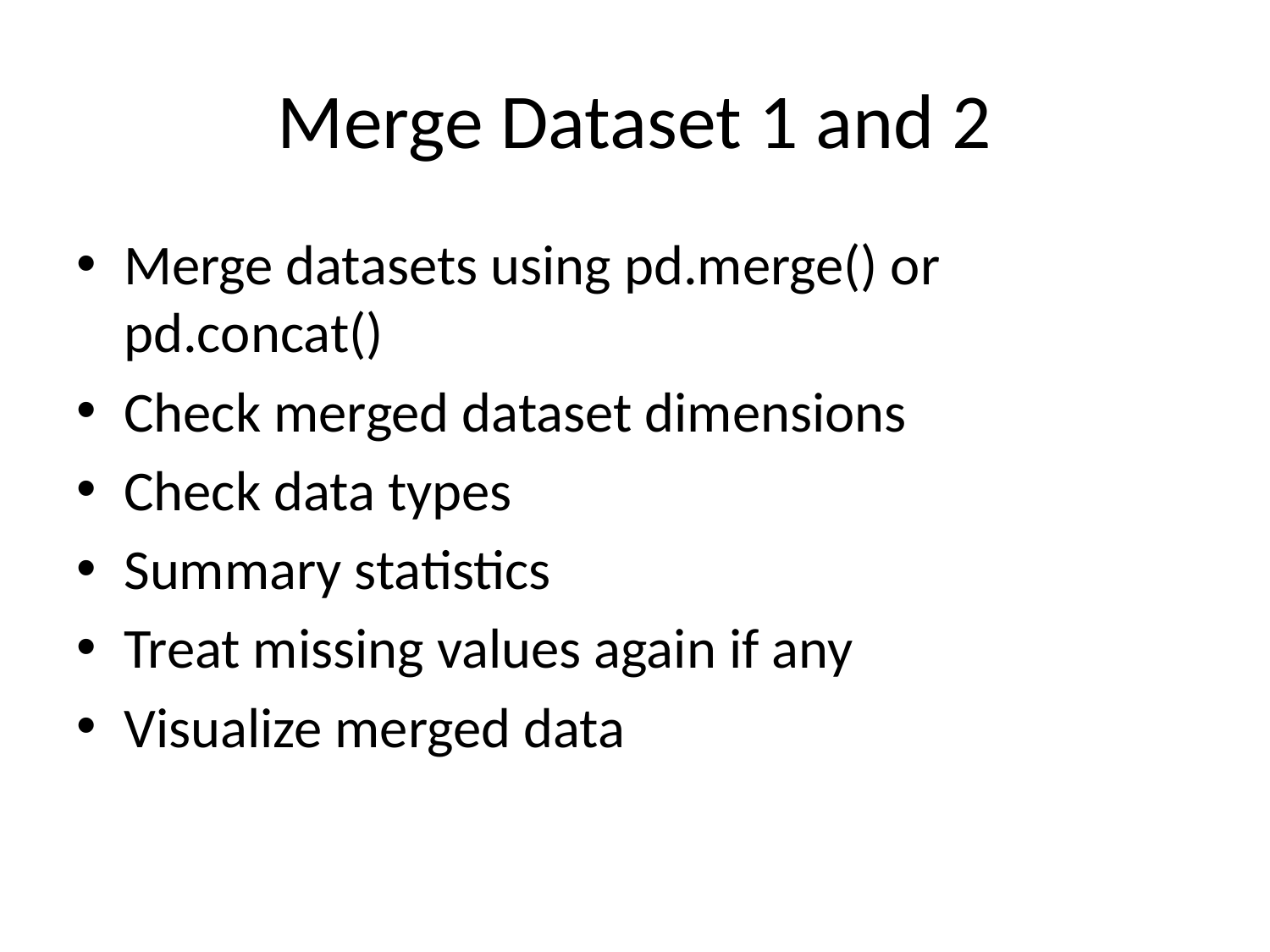

# Merge Dataset 1 and 2
Merge datasets using pd.merge() or pd.concat()
Check merged dataset dimensions
Check data types
Summary statistics
Treat missing values again if any
Visualize merged data